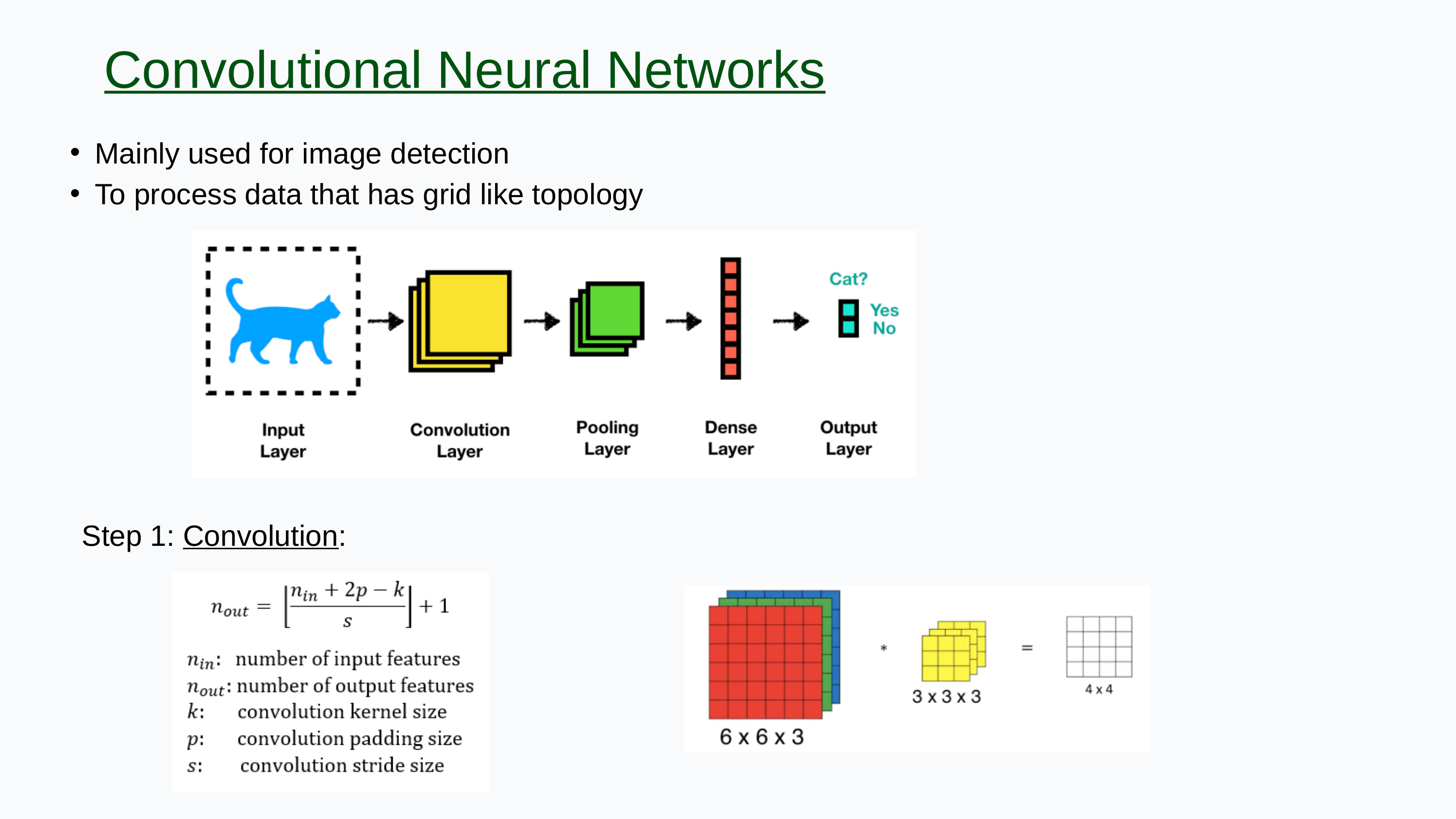

Convolutional Neural Networks
Mainly used for image detection
To process data that has grid like topology

Step 1: Convolution: